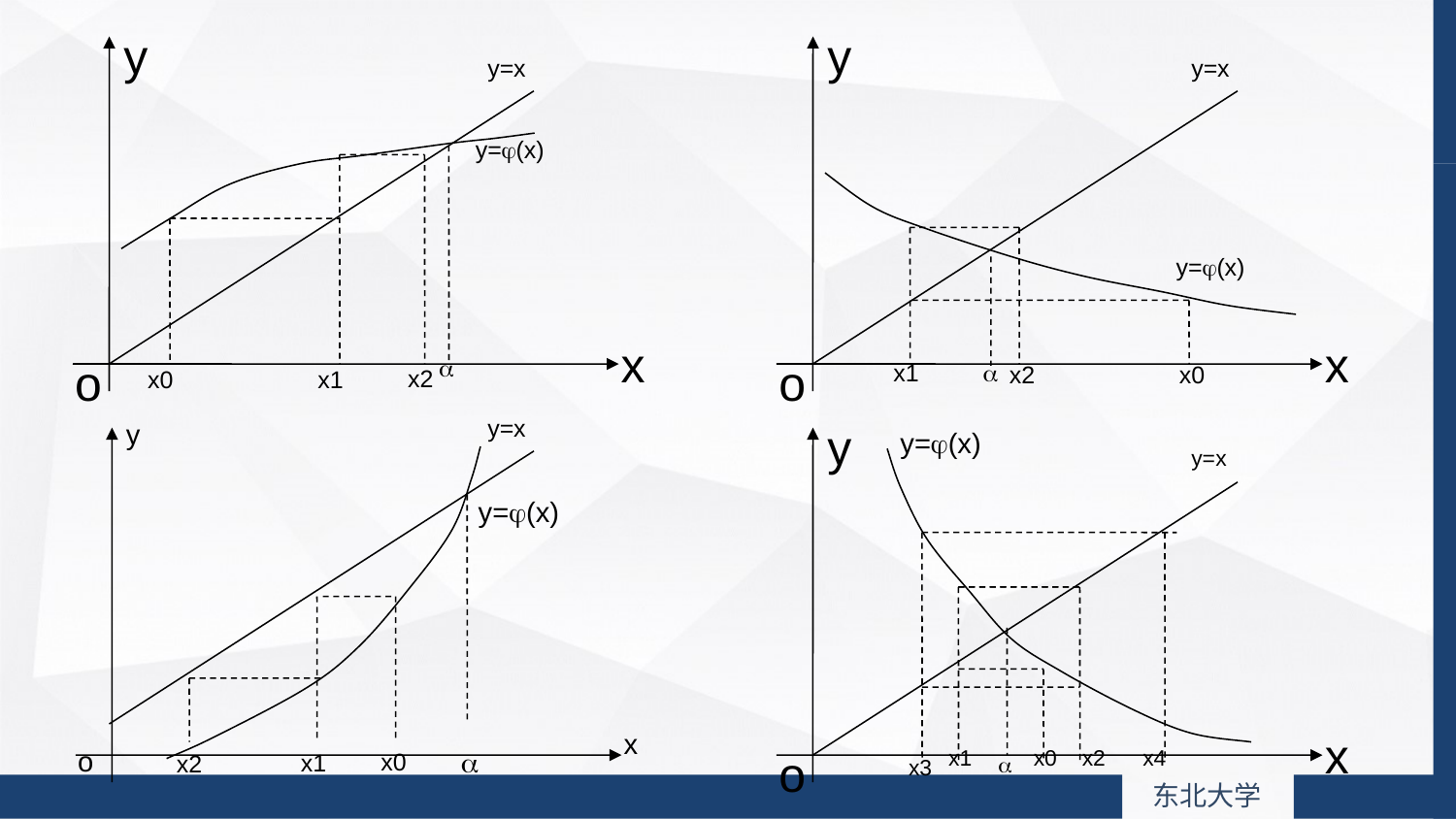

y

x
o

y

x
o

y=x

y=x

y=ϕ(x)

α

y=ϕ(x)

α

x1
x2
x0
x2
x0
x1
y=x

y

x
o

y

x
o

y=ϕ(x)

y=x

y=ϕ(x)

α

α

x1
x0
x2
x4
x0
x1
x2
x3